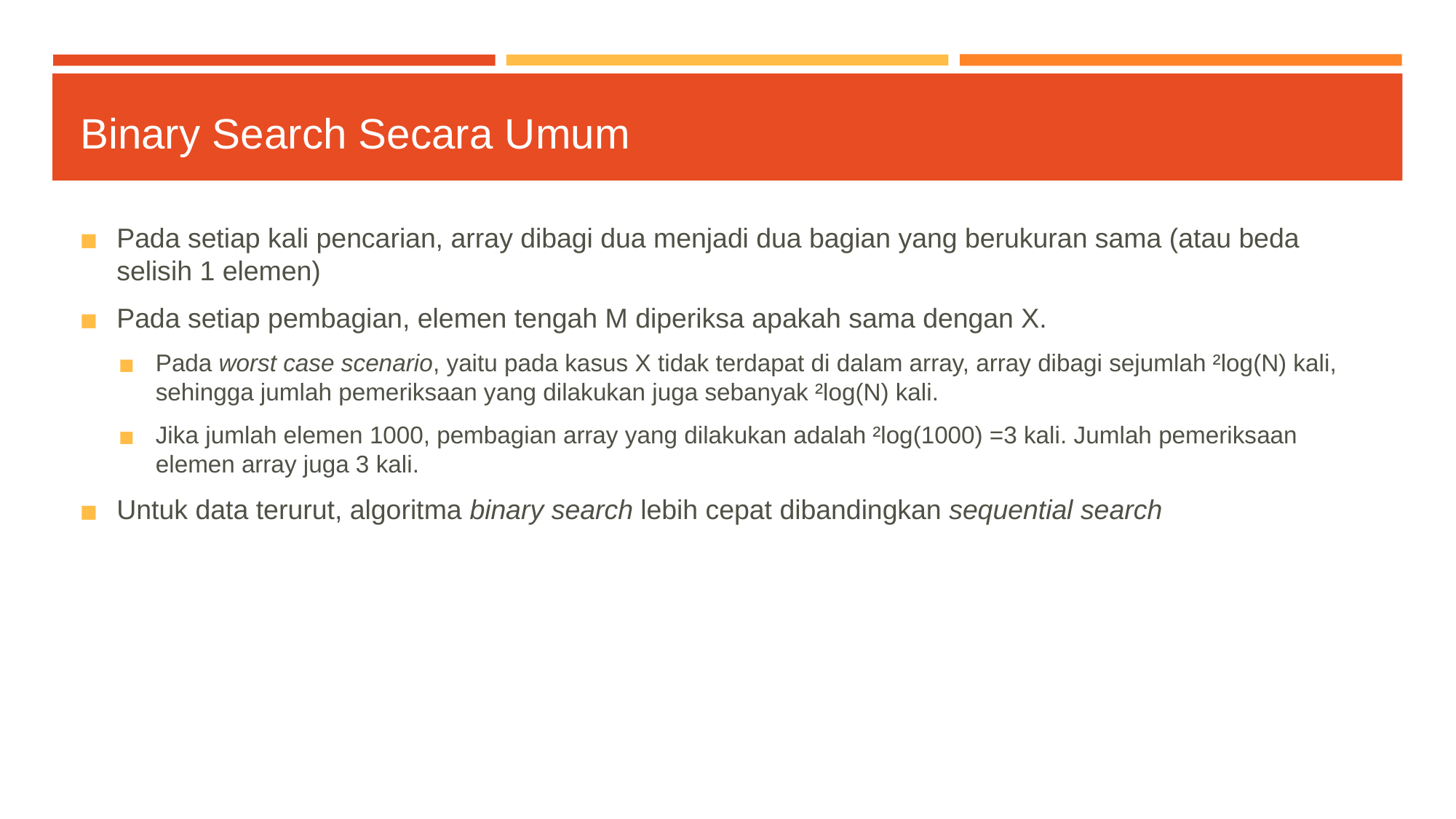

# Binary Search Secara Umum
Pada setiap kali pencarian, array dibagi dua menjadi dua bagian yang berukuran sama (atau beda selisih 1 elemen)
Pada setiap pembagian, elemen tengah M diperiksa apakah sama dengan X.
Pada worst case scenario, yaitu pada kasus X tidak terdapat di dalam array, array dibagi sejumlah ²log(N) kali, sehingga jumlah pemeriksaan yang dilakukan juga sebanyak ²log(N) kali.
Jika jumlah elemen 1000, pembagian array yang dilakukan adalah ²log(1000) =3 kali. Jumlah pemeriksaan elemen array juga 3 kali.
Untuk data terurut, algoritma binary search lebih cepat dibandingkan sequential search